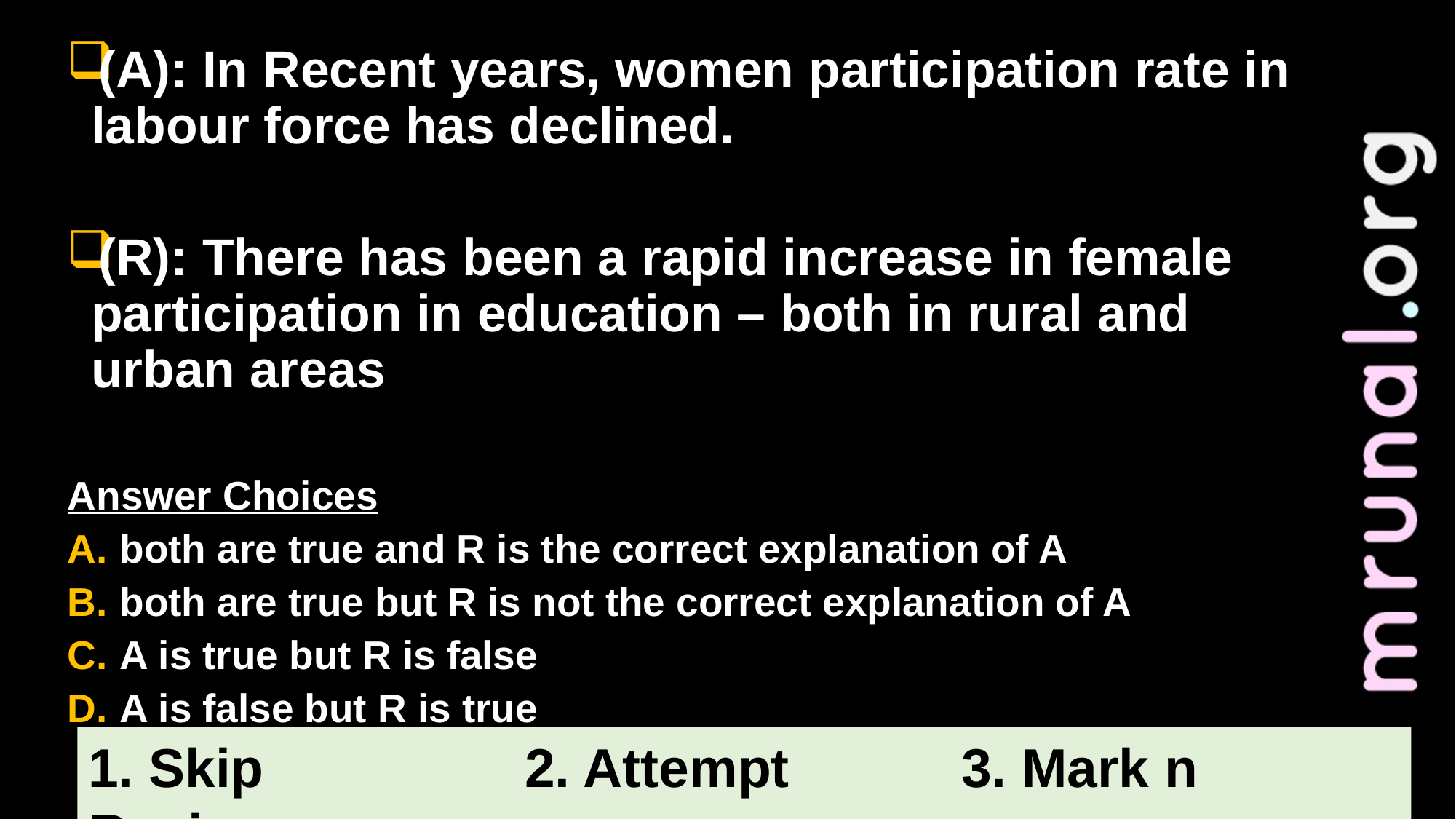

(A): In Recent years, women participation rate in labour force has declined.

(R): There has been a rapid increase in female participation in education – both in rural and urban areas

Answer Choices
both are true and R is the correct explanation of A
both are true but R is not the correct explanation of A
A is true but R is false
A is false but R is true
1. Skip			2. Attempt		3. Mark n Review